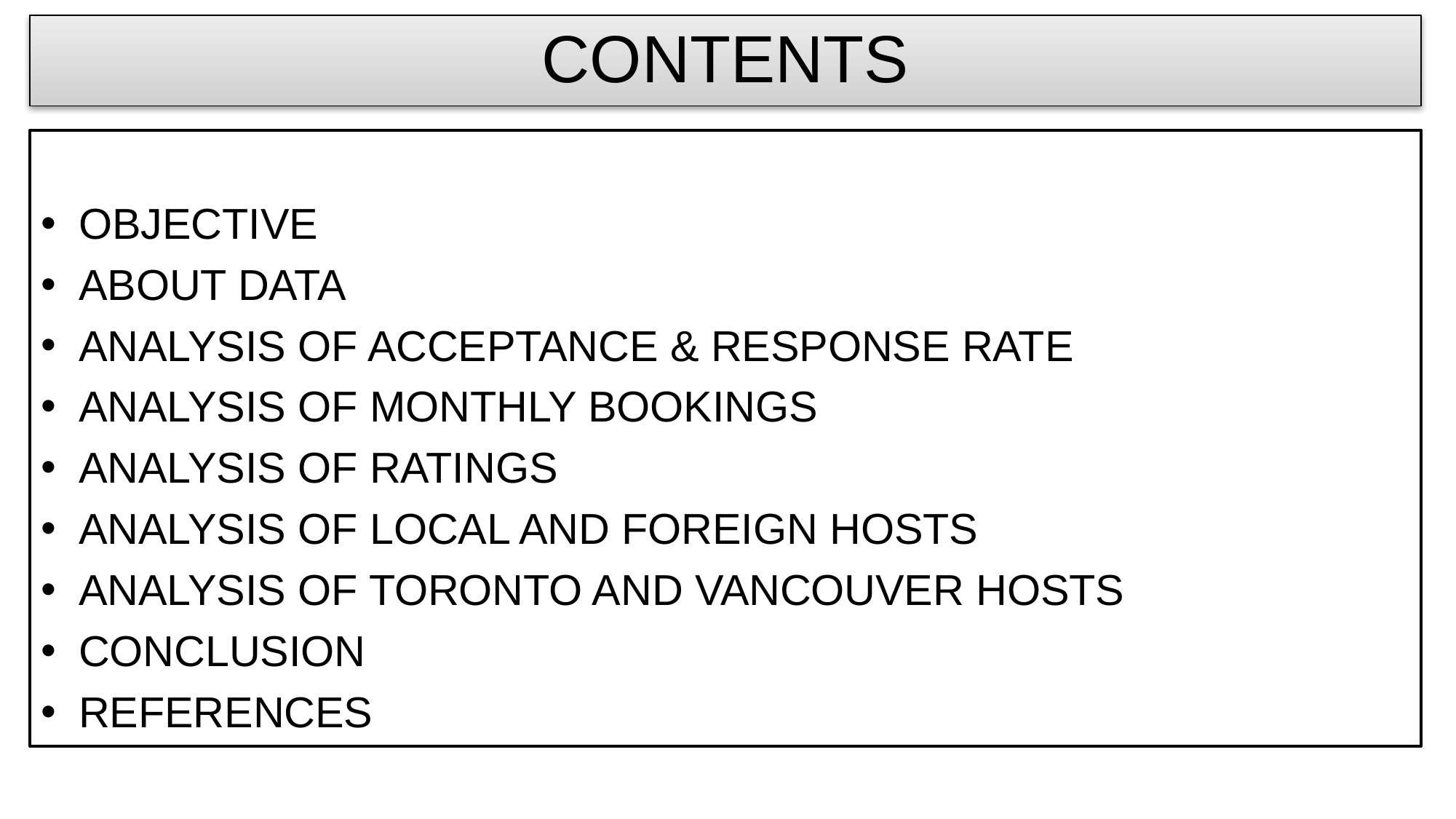

# CONTENTS

 OBJECTIVE
 ABOUT DATA
 ANALYSIS OF ACCEPTANCE & RESPONSE RATE
 ANALYSIS OF MONTHLY BOOKINGS
 ANALYSIS OF RATINGS
 ANALYSIS OF LOCAL AND FOREIGN HOSTS
 ANALYSIS OF TORONTO AND VANCOUVER HOSTS
 CONCLUSION
 REFERENCES